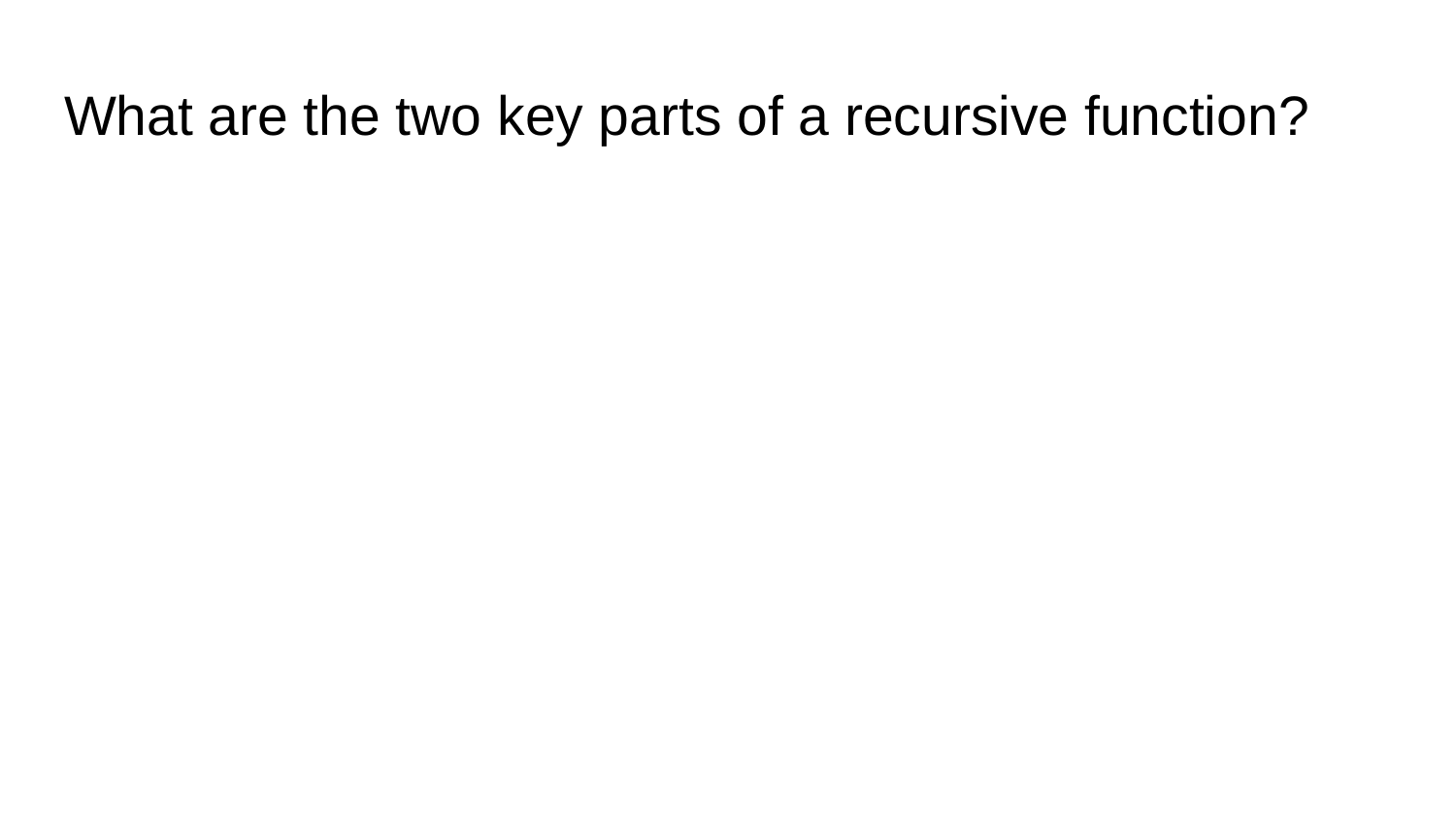

# What are the two key parts of a recursive function?